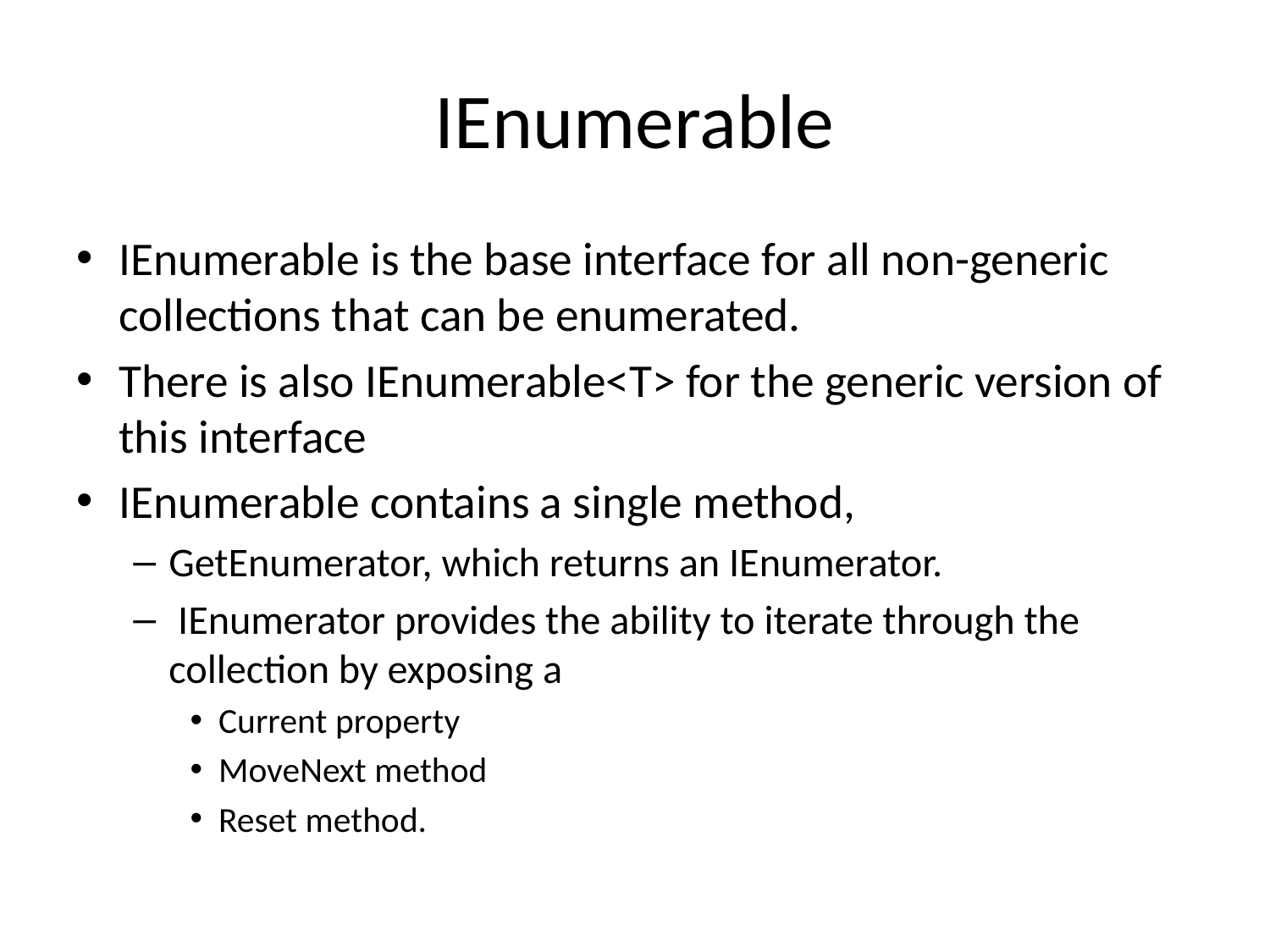

# IEnumerable
IEnumerable is the base interface for all non-generic collections that can be enumerated.
There is also IEnumerable<T> for the generic version of this interface
IEnumerable contains a single method,
GetEnumerator, which returns an IEnumerator.
 IEnumerator provides the ability to iterate through the collection by exposing a
Current property
MoveNext method
Reset method.